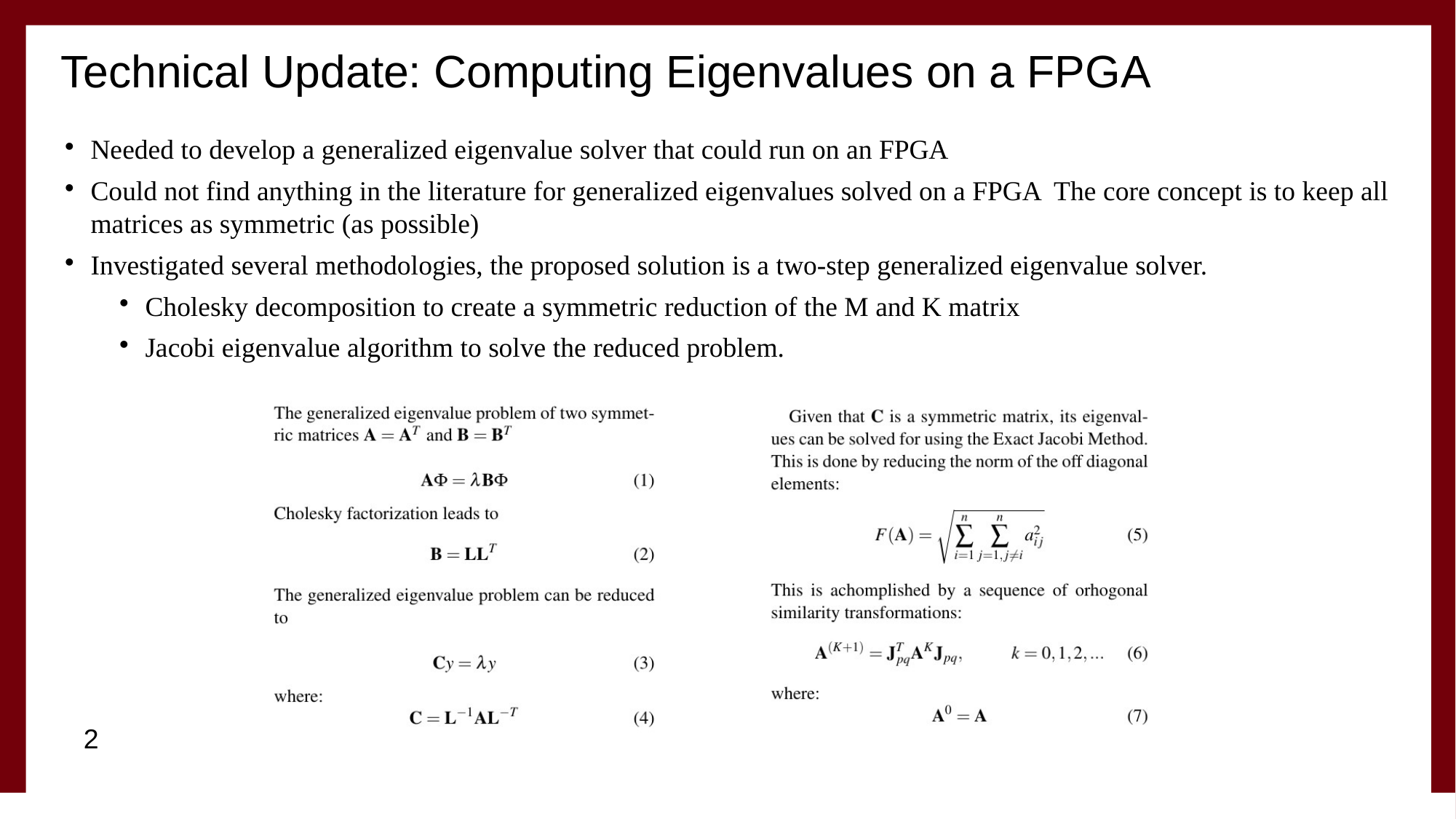

Technical Update: Computing Eigenvalues on a FPGA
Needed to develop a generalized eigenvalue solver that could run on an FPGA
Could not find anything in the literature for generalized eigenvalues solved on a FPGA  The core concept is to keep all matrices as symmetric (as possible)
Investigated several methodologies, the proposed solution is a two-step generalized eigenvalue solver.
Cholesky decomposition to create a symmetric reduction of the M and K matrix
Jacobi eigenvalue algorithm to solve the reduced problem.

2